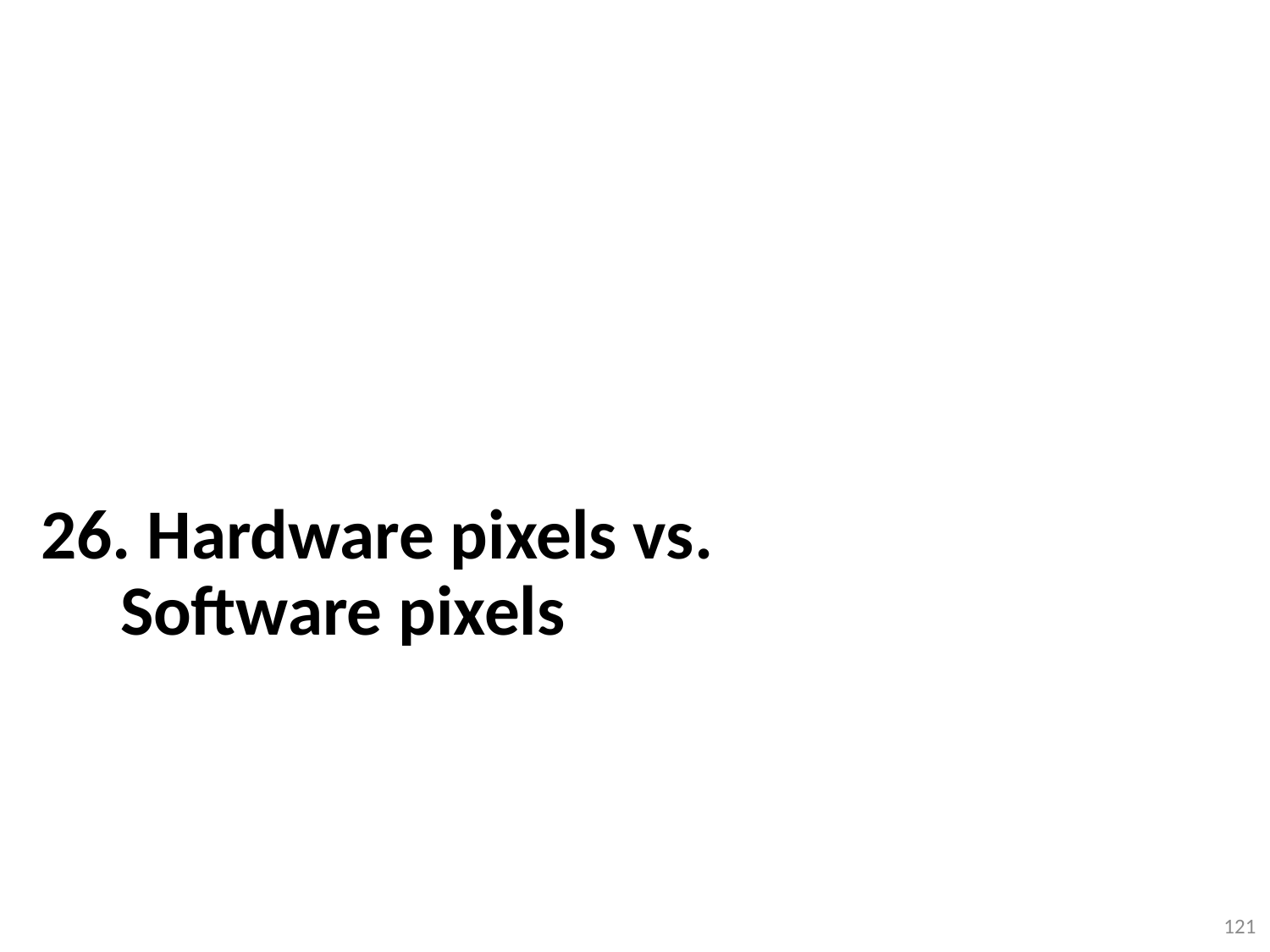

# 26. Hardware pixels vs. Software pixels
121